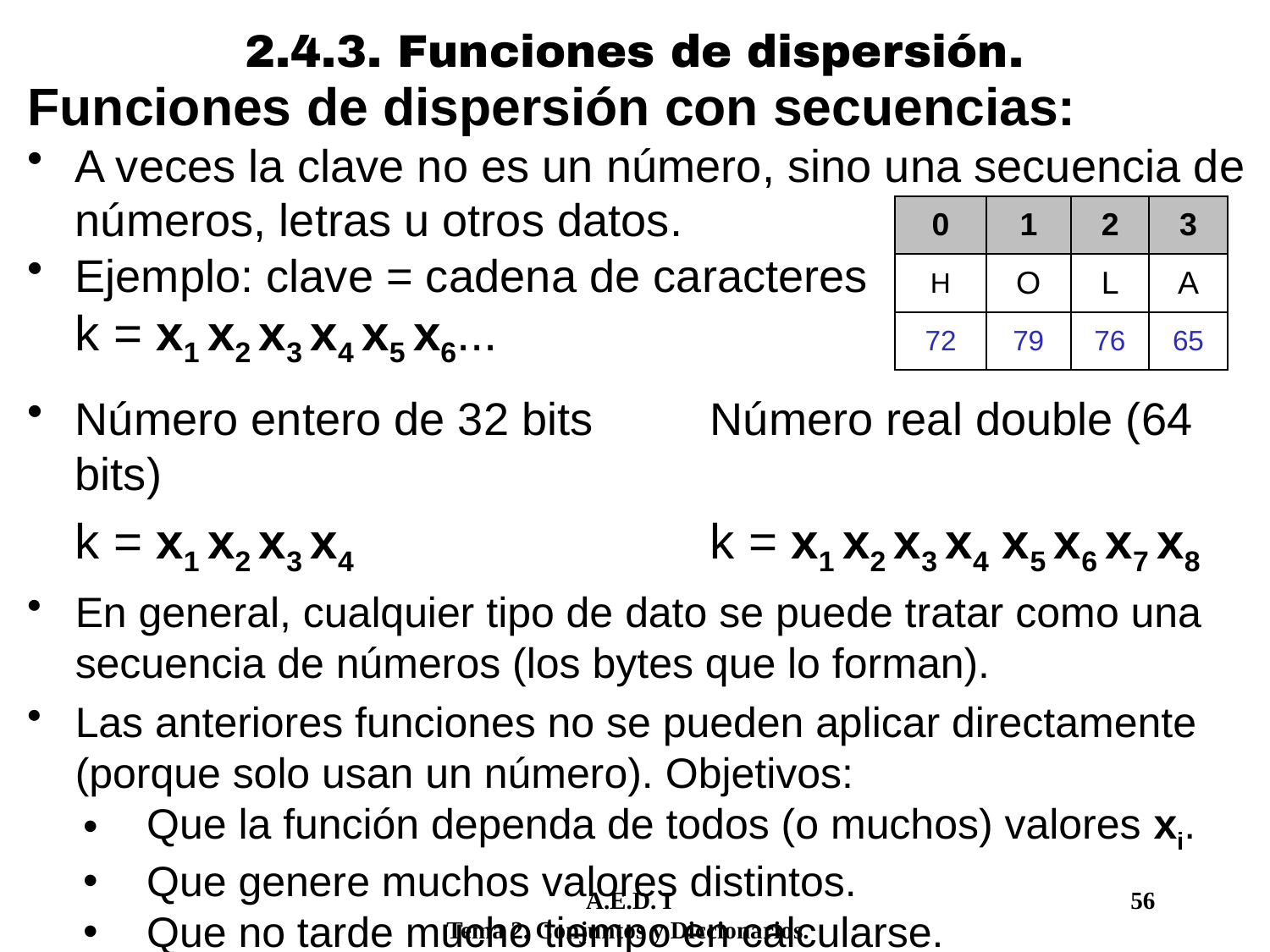

2.4.3. Funciones de dispersión.
Funciones de dispersión con secuencias:
A veces la clave no es un número, sino una secuencia de números, letras u otros datos.
Ejemplo: clave = cadena de caracteres
	k = x1 x2 x3 x4 x5 x6...

Número entero de 32 bits	Número real double (64 bits)
	k = x1 x2 x3 x4 			k = x1 x2 x3 x4 x5 x6 x7 x8
En general, cualquier tipo de dato se puede tratar como una secuencia de números (los bytes que lo forman).
Las anteriores funciones no se pueden aplicar directamente (porque solo usan un número). Objetivos:
Que la función dependa de todos (o muchos) valores xi.
Que genere muchos valores distintos.
Que no tarde mucho tiempo en calcularse.
| 0 | 1 | 2 | 3 |
| --- | --- | --- | --- |
| H | O | L | A |
| 72 | 79 | 76 | 65 |
	  A.E.D. I				        56
Tema 2. Conjuntos y Diccionarios.